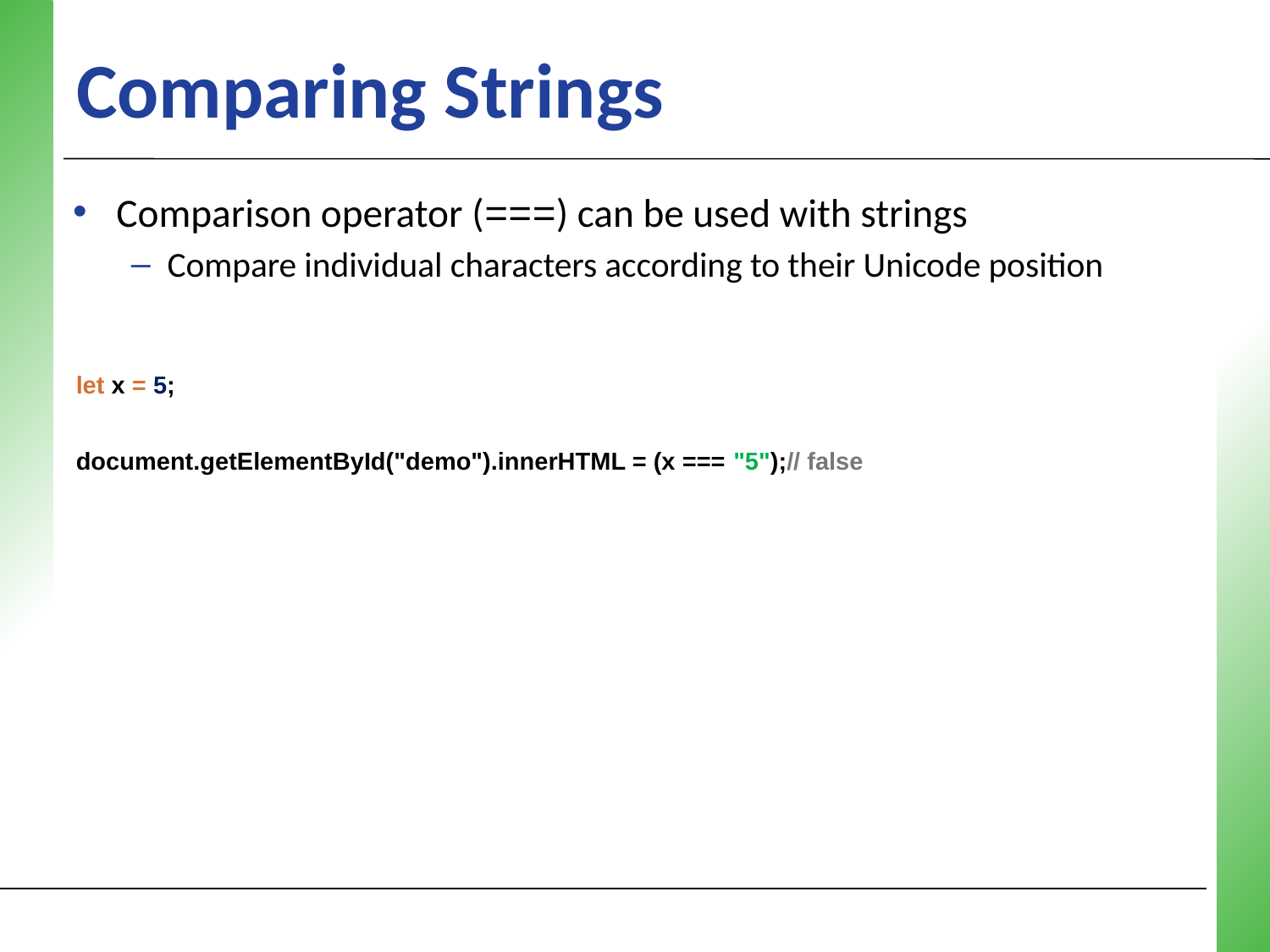

# Comparing Strings
Comparison operator (===) can be used with strings
Compare individual characters according to their Unicode position

let x = 5;
document.getElementById("demo").innerHTML = (x === "5");// false